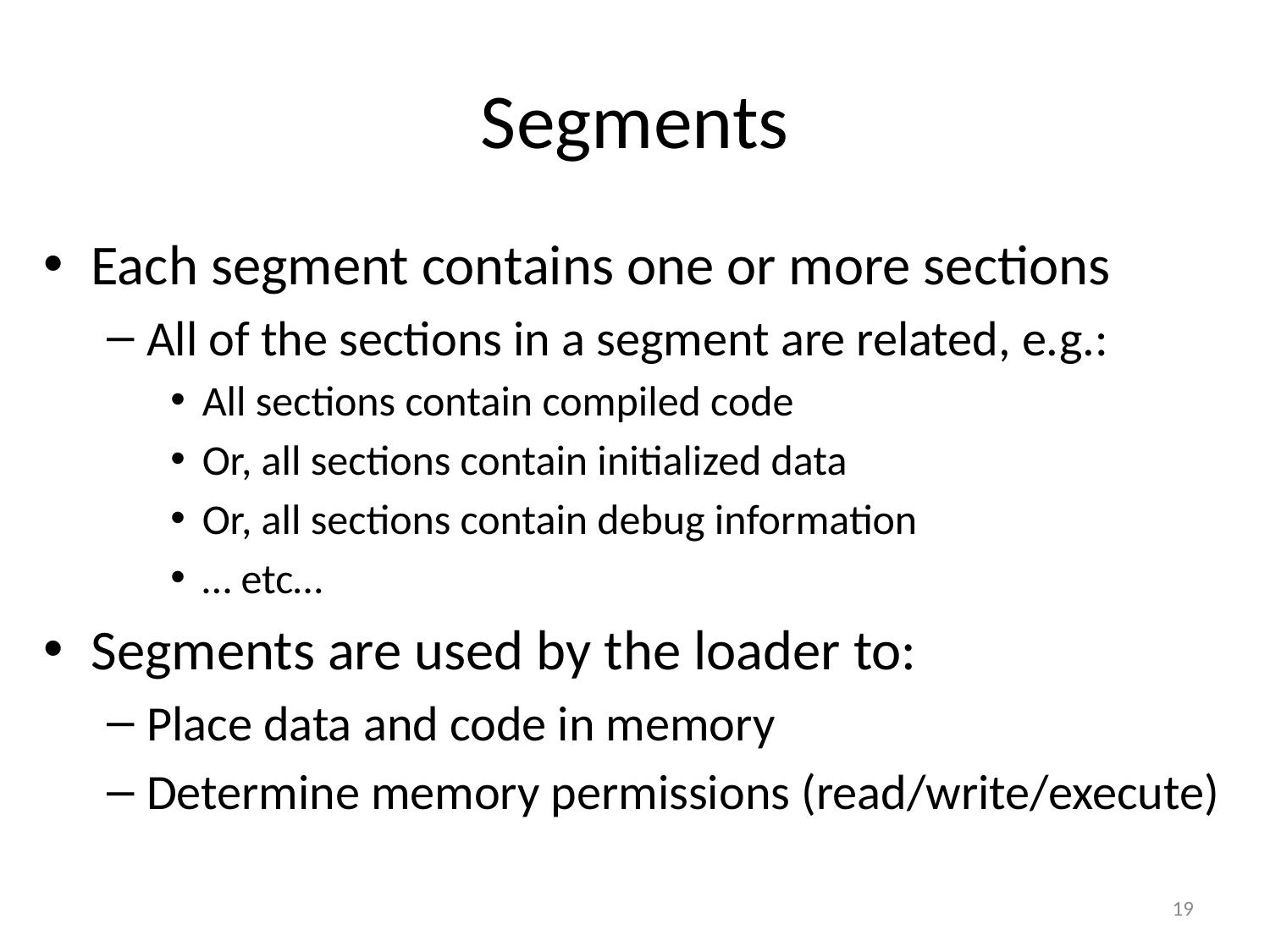

# Segments
Each segment contains one or more sections
All of the sections in a segment are related, e.g.:
All sections contain compiled code
Or, all sections contain initialized data
Or, all sections contain debug information
… etc…
Segments are used by the loader to:
Place data and code in memory
Determine memory permissions (read/write/execute)
19